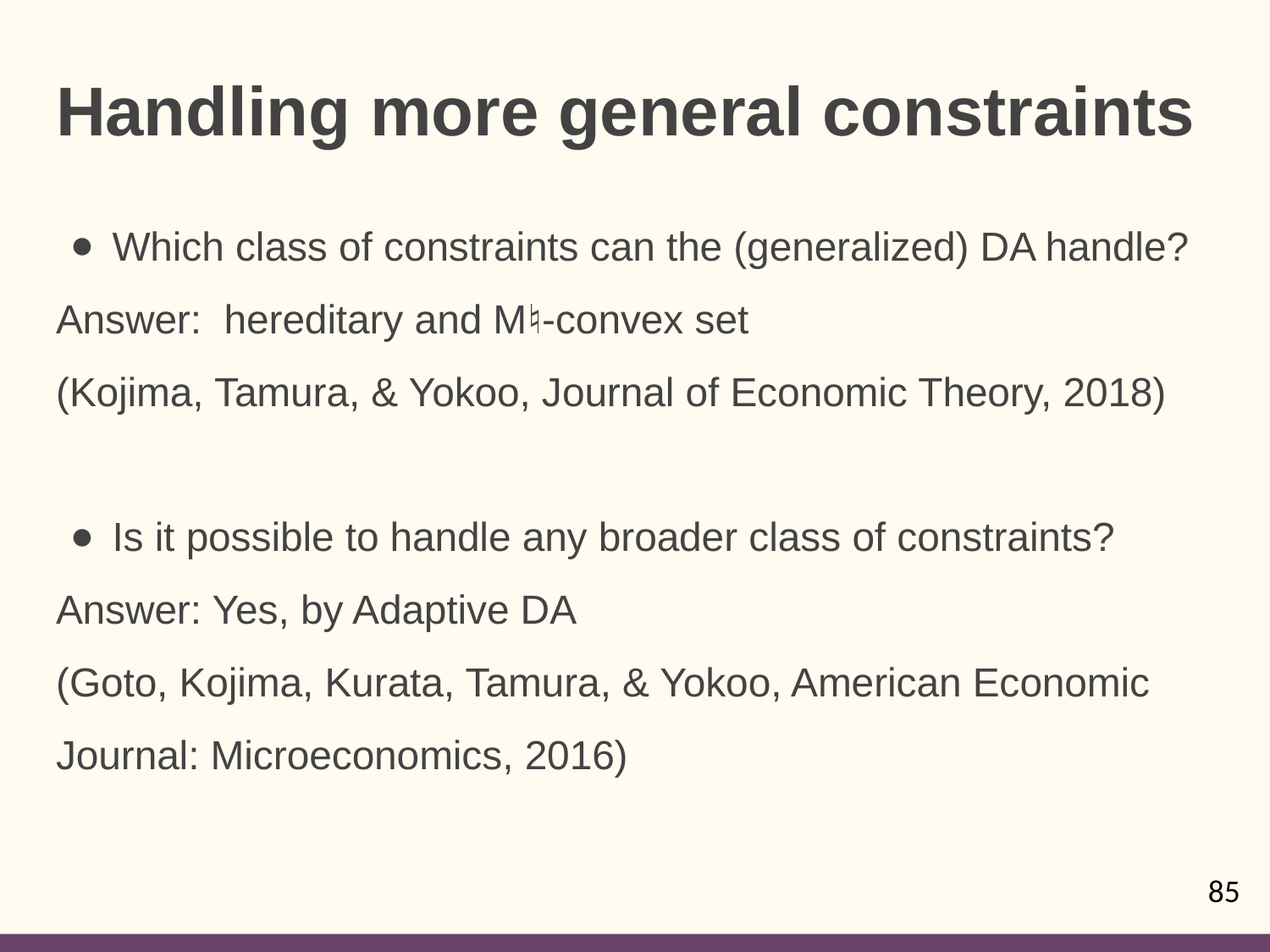

# Handling more general constraints
Which class of constraints can the (generalized) DA handle?
Answer:  hereditary and M♮-convex set
(Kojima, Tamura, & Yokoo, Journal of Economic Theory, 2018)

Is it possible to handle any broader class of constraints?
Answer: Yes, by Adaptive DA
(Goto, Kojima, Kurata, Tamura, & Yokoo, American Economic Journal: Microeconomics, 2016)
85